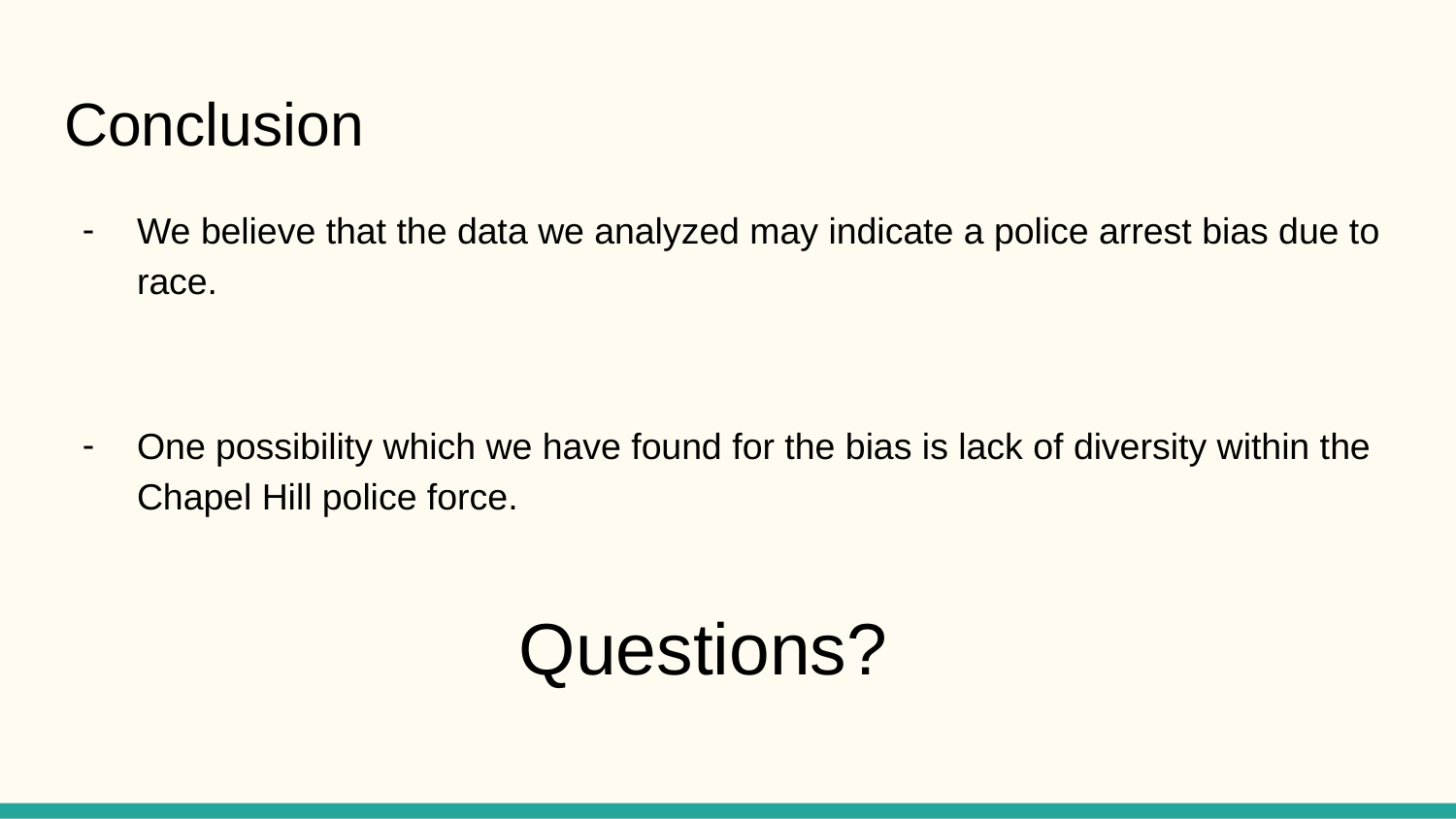

# Conclusion
We believe that the data we analyzed may indicate a police arrest bias due to race.

One possibility which we have found for the bias is lack of diversity within the Chapel Hill police force.
Questions?